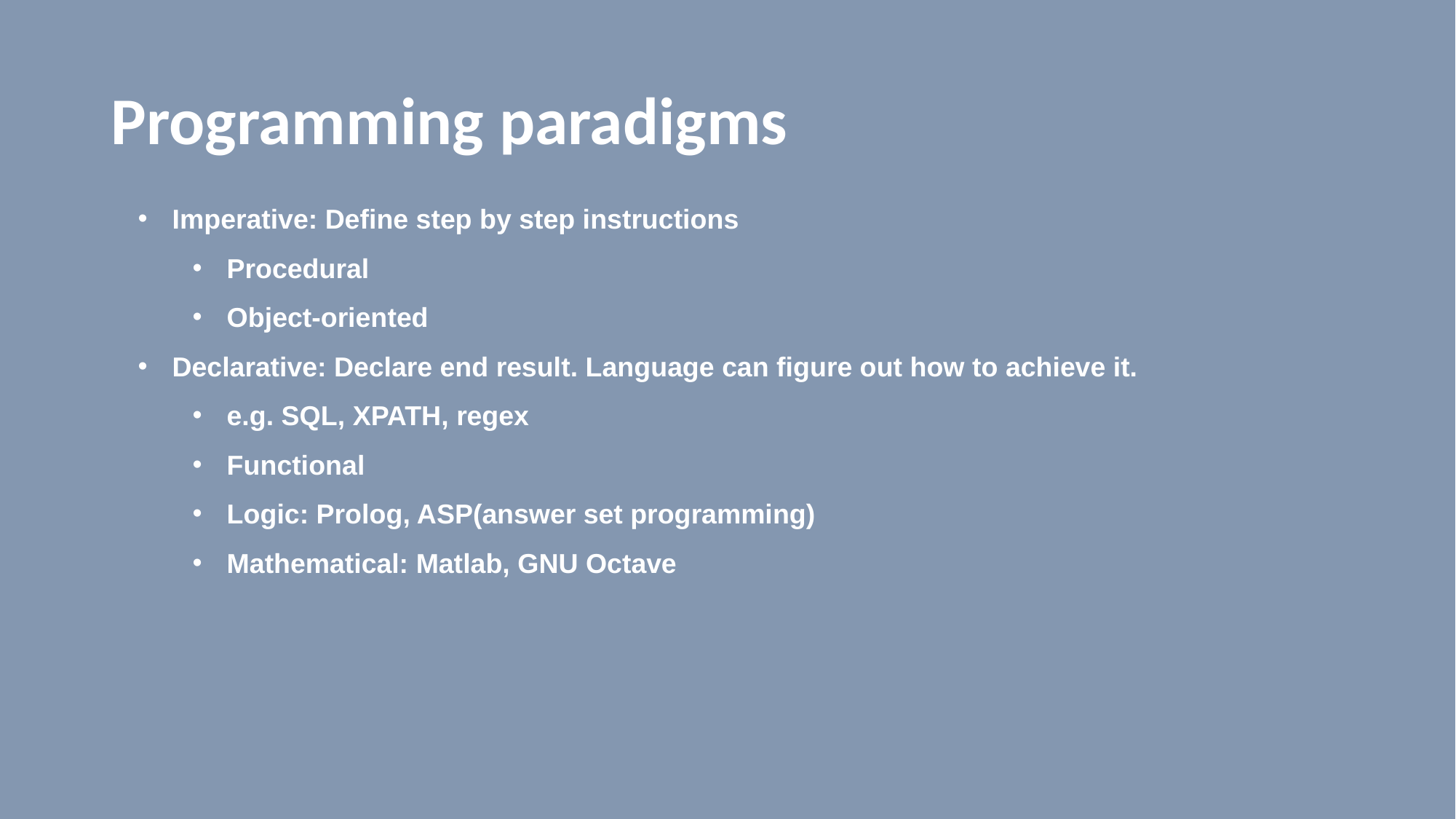

# Programming paradigms
Imperative: Define step by step instructions
Procedural
Object-oriented
Declarative: Declare end result. Language can figure out how to achieve it.
e.g. SQL, XPATH, regex
Functional
Logic: Prolog, ASP(answer set programming)
Mathematical: Matlab, GNU Octave